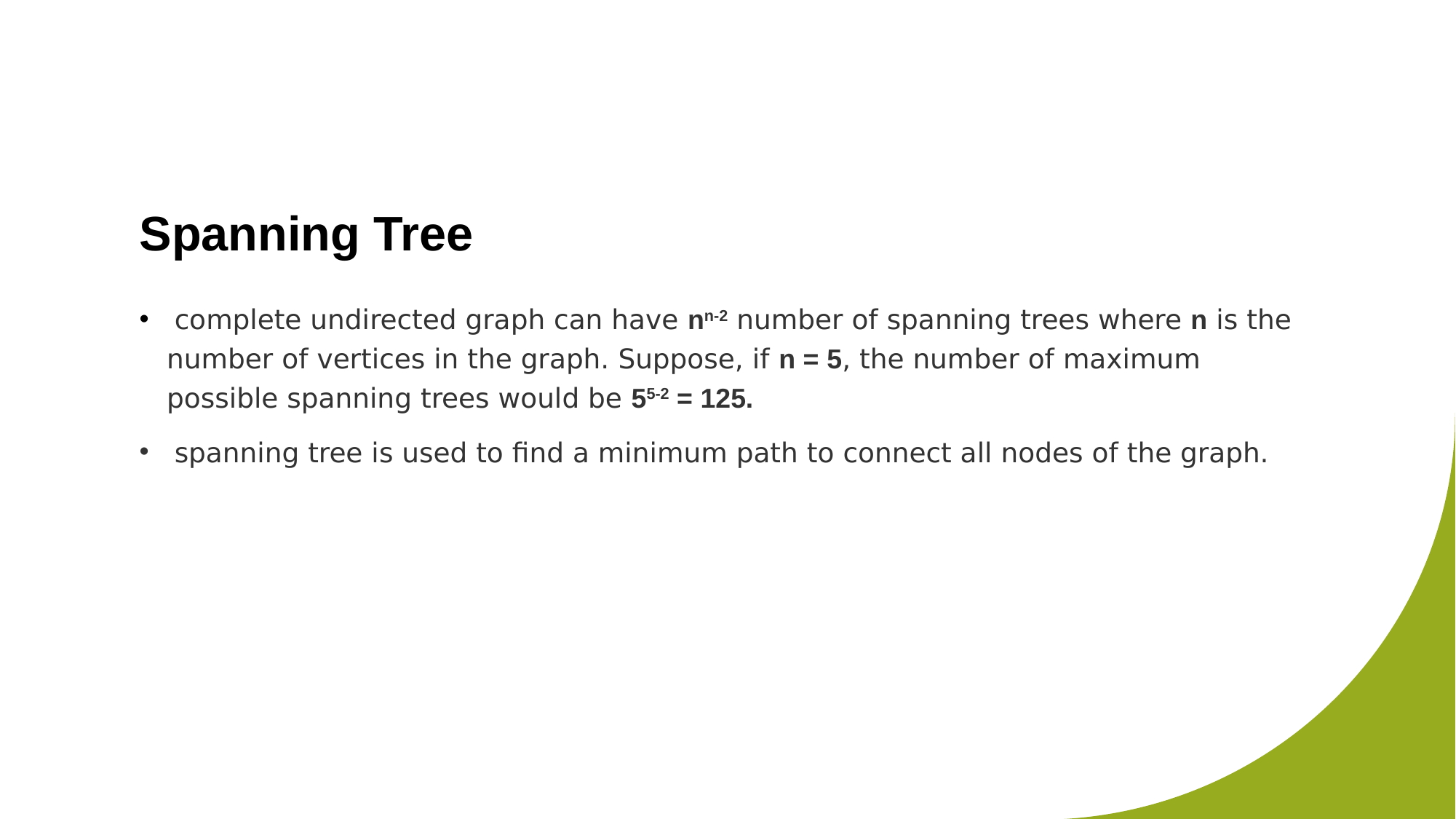

# Spanning Tree
 complete undirected graph can have nn-2 number of spanning trees where n is the number of vertices in the graph. Suppose, if n = 5, the number of maximum possible spanning trees would be 55-2 = 125.
 spanning tree is used to find a minimum path to connect all nodes of the graph.